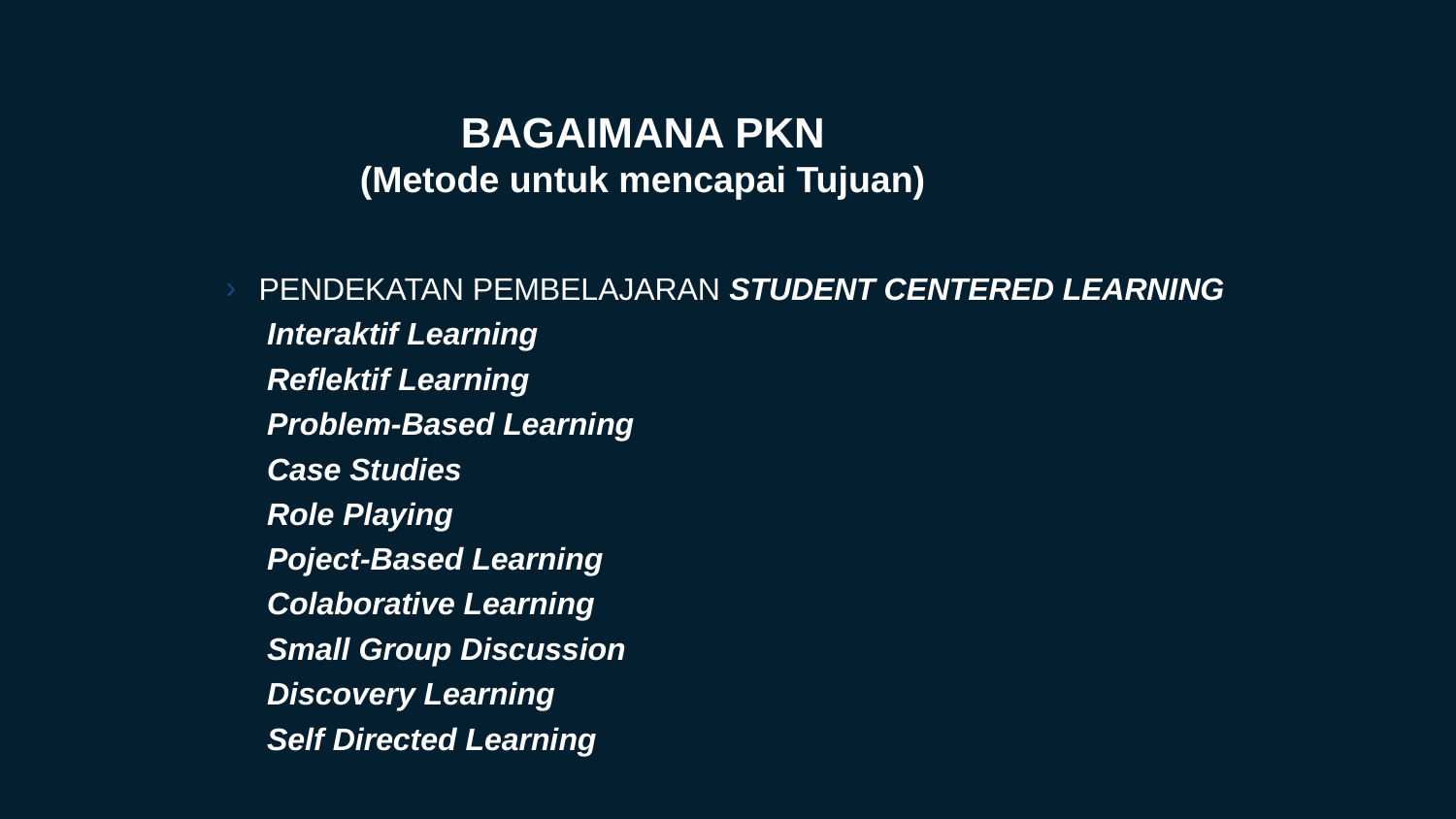

# BAGAIMANA PKN (Metode untuk mencapai Tujuan)
PENDEKATAN PEMBELAJARAN STUDENT CENTERED LEARNING
      Interaktif Learning
      Reflektif Learning
      Problem-Based Learning
      Case Studies
      Role Playing
      Poject-Based Learning
      Colaborative Learning
      Small Group Discussion
      Discovery Learning
      Self Directed Learning